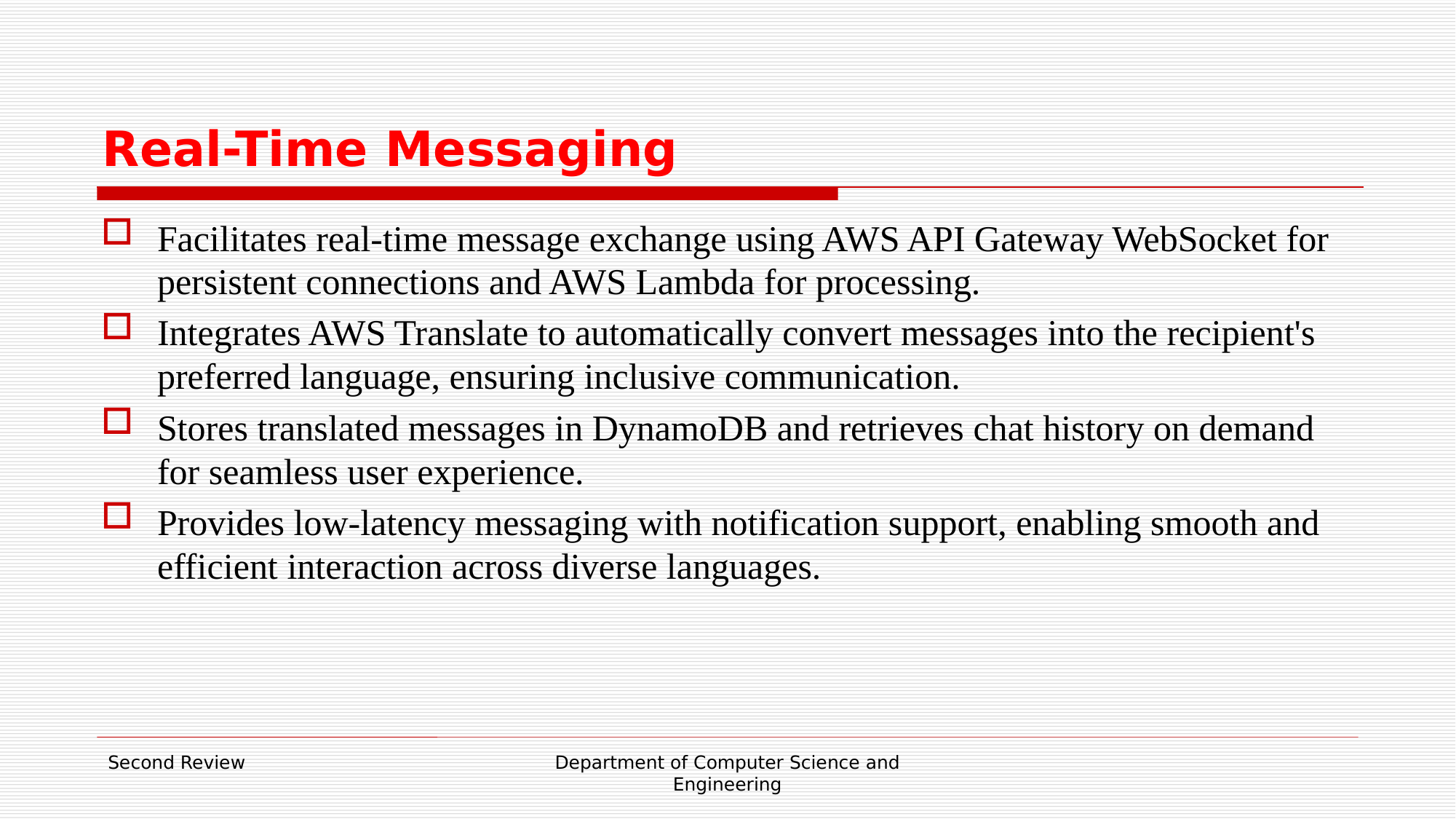

# Real-Time Messaging
Facilitates real-time message exchange using AWS API Gateway WebSocket for persistent connections and AWS Lambda for processing.
Integrates AWS Translate to automatically convert messages into the recipient's preferred language, ensuring inclusive communication.
Stores translated messages in DynamoDB and retrieves chat history on demand for seamless user experience.
Provides low-latency messaging with notification support, enabling smooth and efficient interaction across diverse languages.

Second Review
Department of Computer Science and Engineering
8